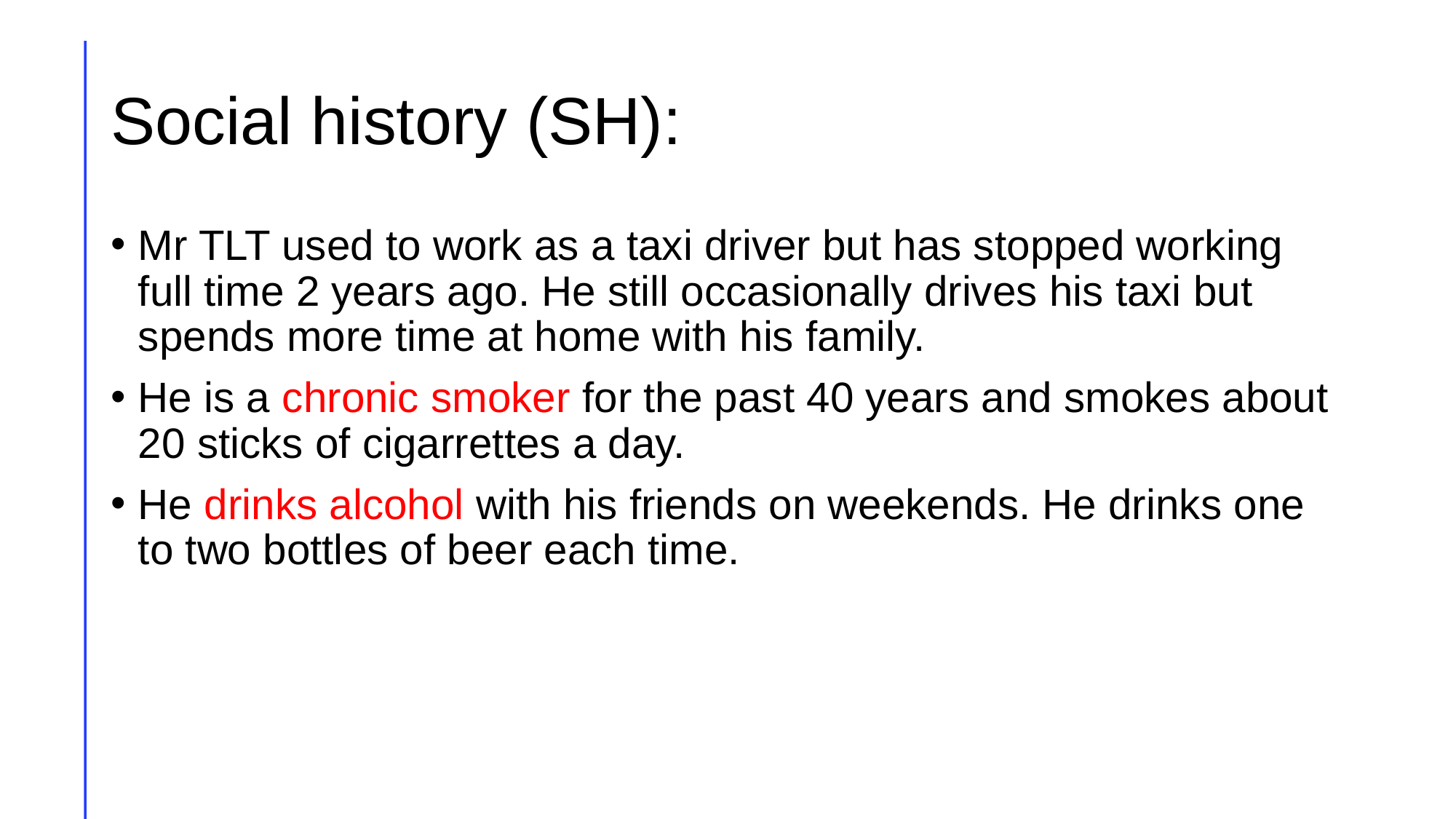

# Social history (SH):
Mr TLT used to work as a taxi driver but has stopped working full time 2 years ago. He still occasionally drives his taxi but spends more time at home with his family.
He is a chronic smoker for the past 40 years and smokes about 20 sticks of cigarrettes a day.
He drinks alcohol with his friends on weekends. He drinks one to two bottles of beer each time.